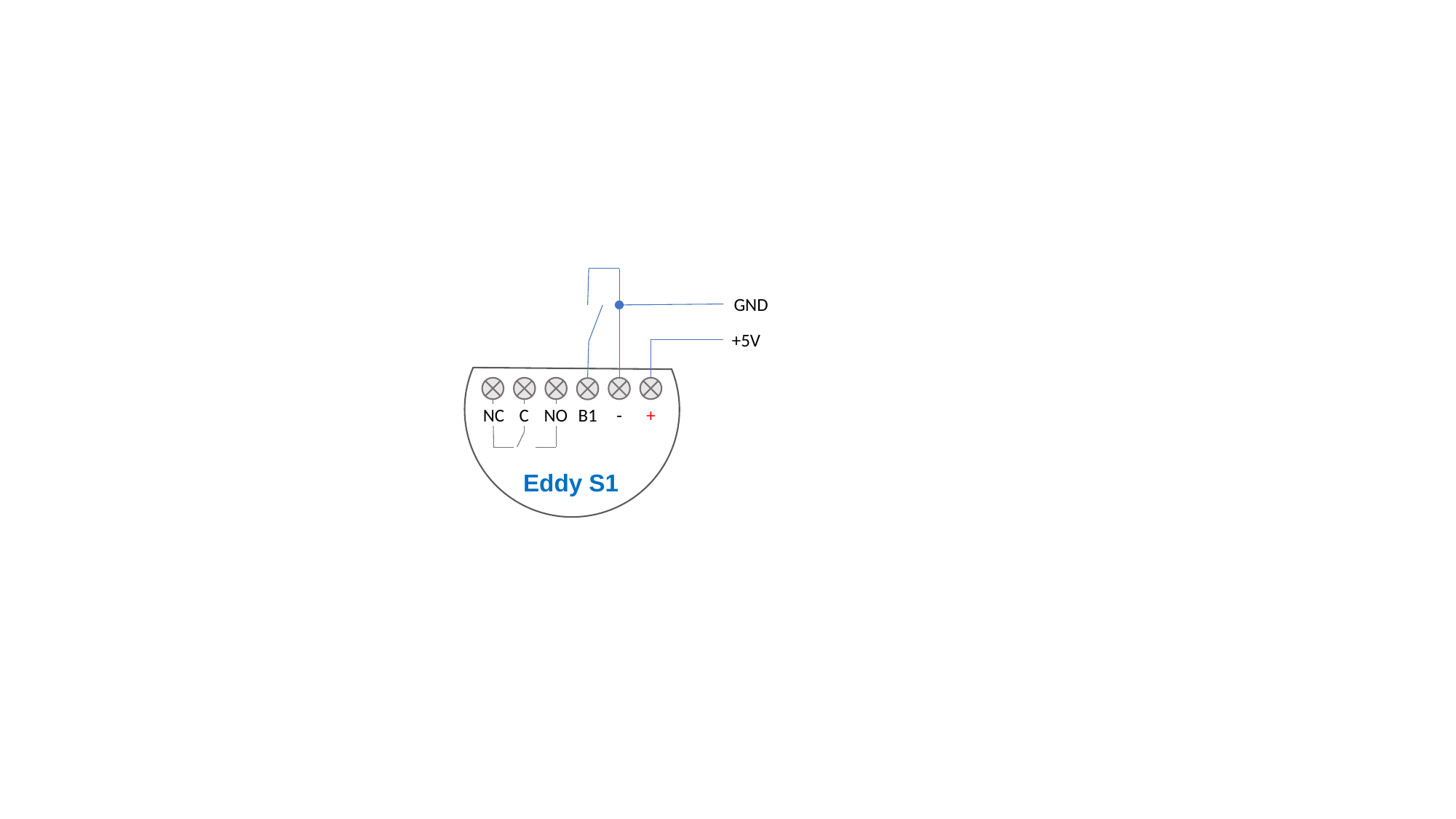

GND

+5V

NC
C
NO
B1
-
+
Eddy S1